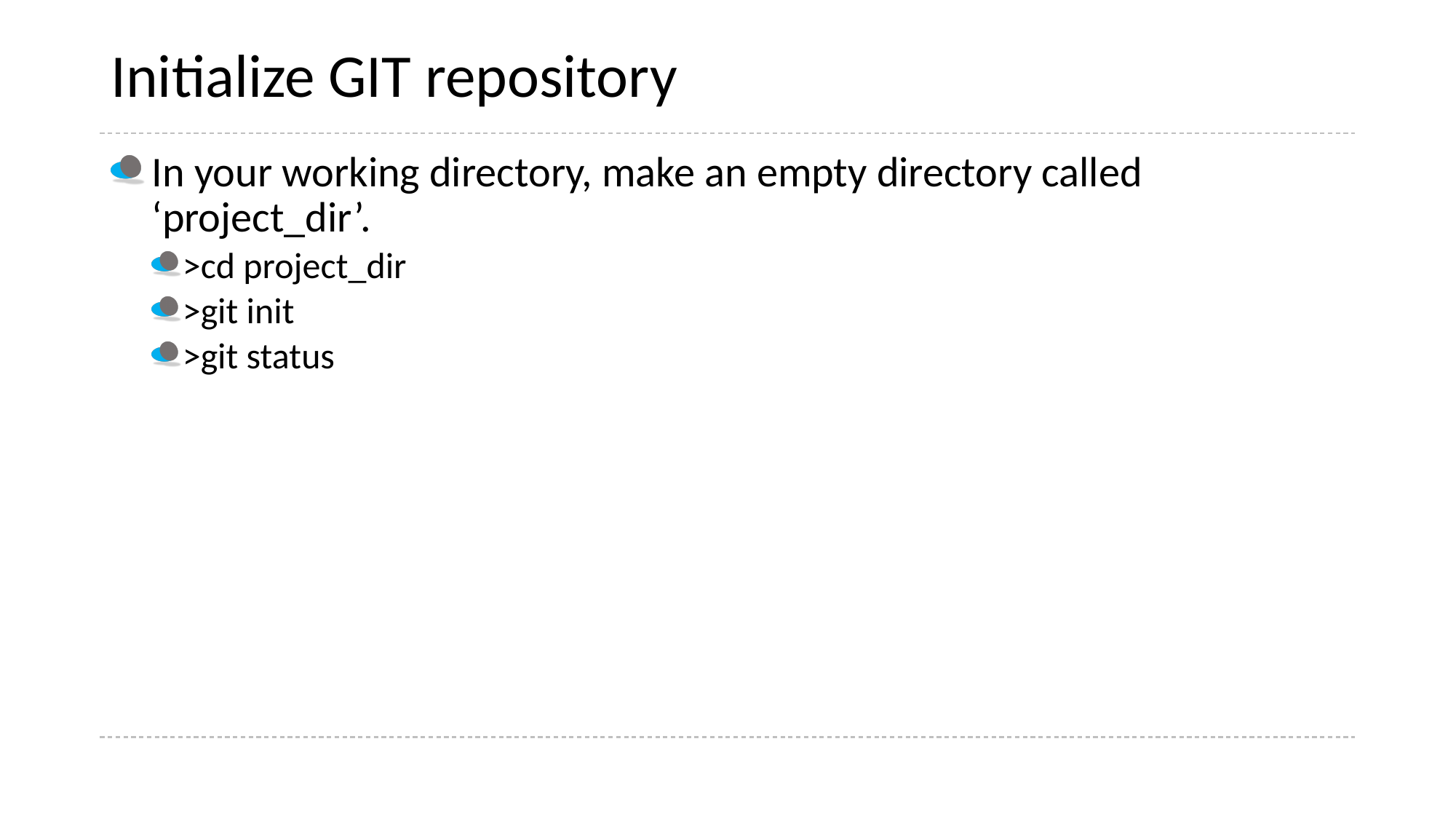

# Initialize GIT repository
In your working directory, make an empty directory called ‘project_dir’.
>cd project_dir
>git init
>git status